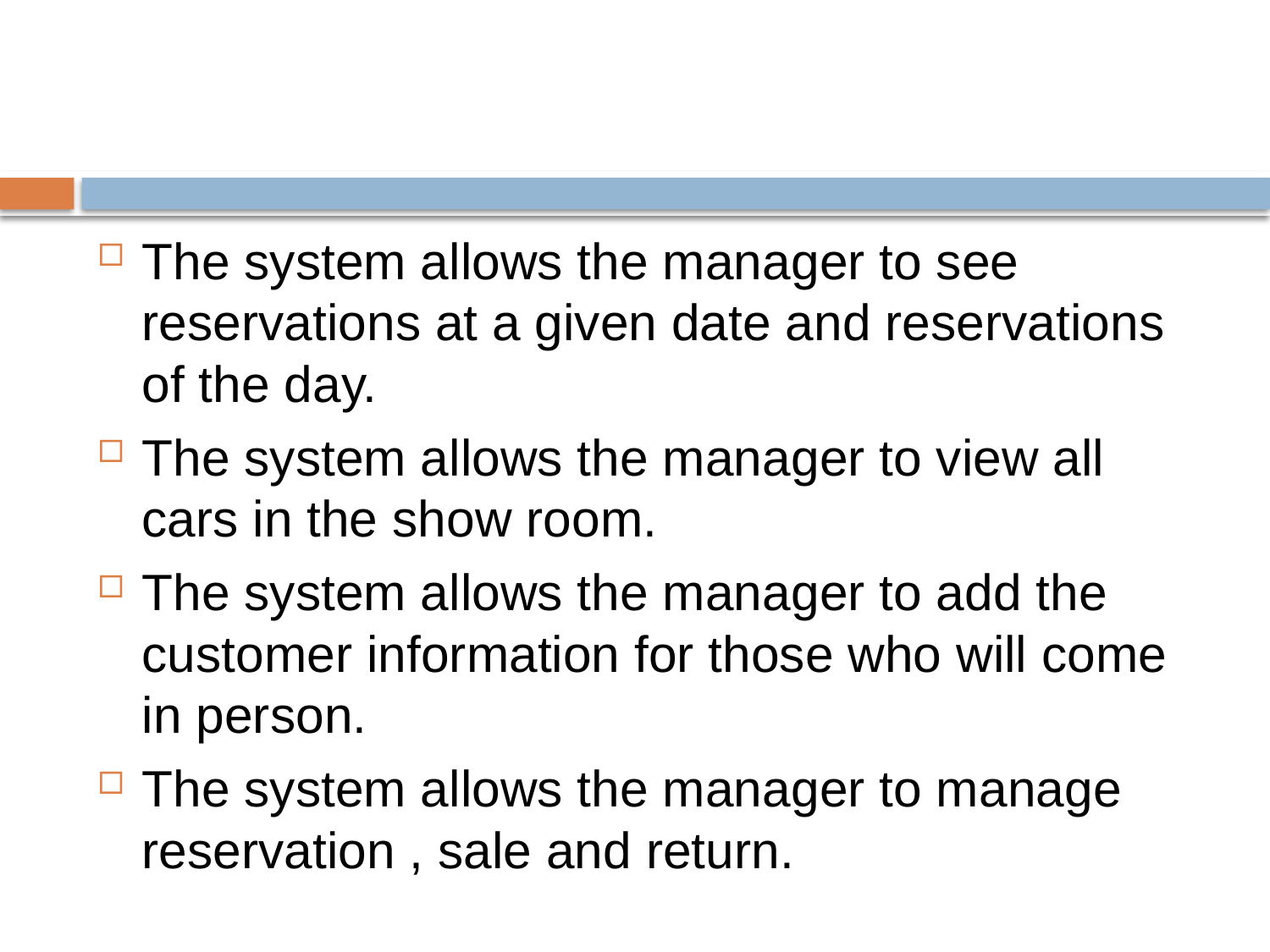

#
The system allows the manager to see reservations at a given date and reservations of the day.
The system allows the manager to view all cars in the show room.
The system allows the manager to add the customer information for those who will come in person.
The system allows the manager to manage reservation , sale and return.